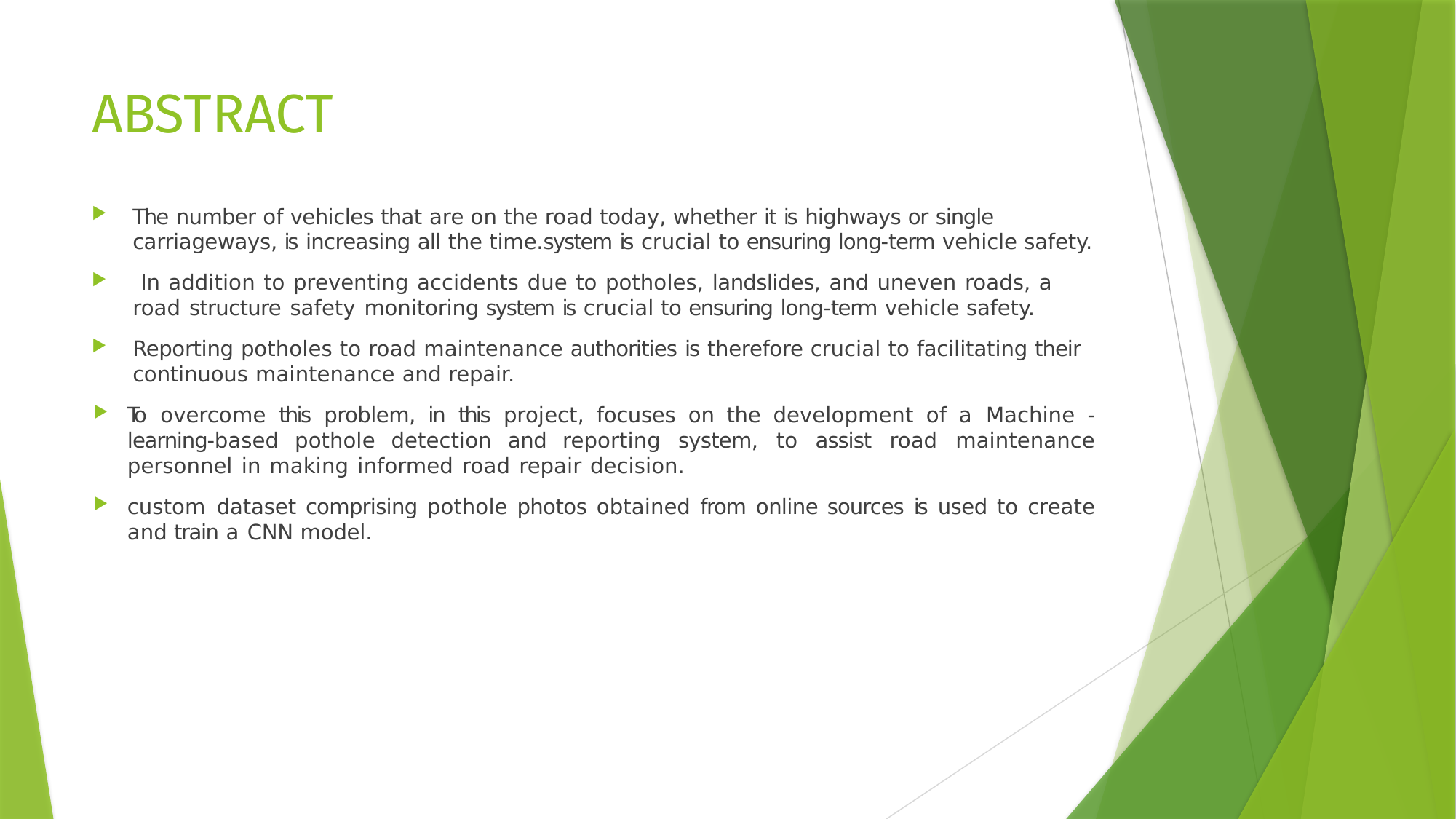

# ABSTRACT
The number of vehicles that are on the road today, whether it is highways or single carriageways, is increasing all the time.system is crucial to ensuring long-term vehicle safety.
 In addition to preventing accidents due to potholes, landslides, and uneven roads, a road structure safety monitoring system is crucial to ensuring long-term vehicle safety.
Reporting potholes to road maintenance authorities is therefore crucial to facilitating their continuous maintenance and repair.
To overcome this problem, in this project, focuses on the development of a Machine -learning-based pothole detection and reporting system, to assist road maintenance personnel in making informed road repair decision.
custom dataset comprising pothole photos obtained from online sources is used to create and train a CNN model.